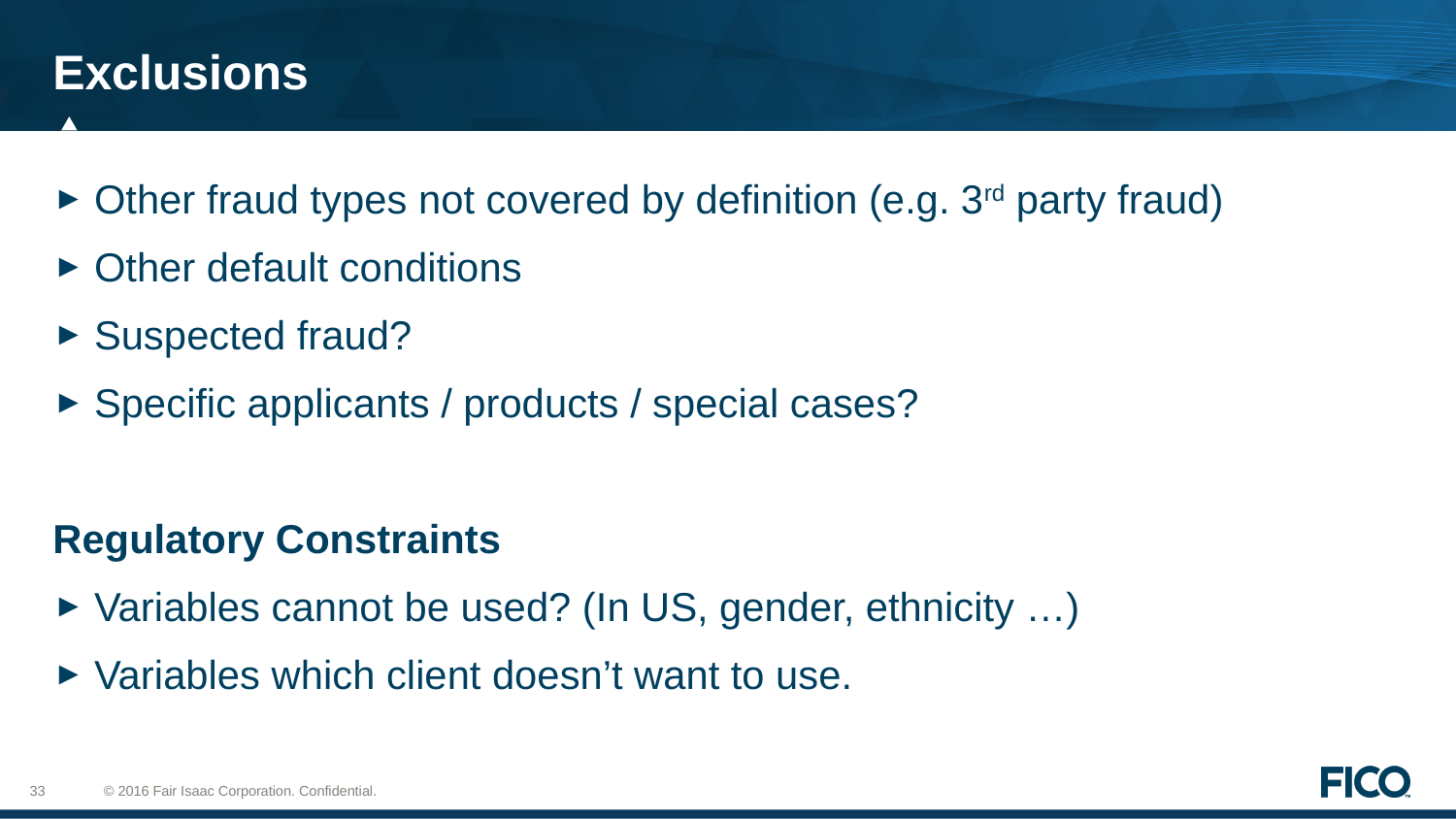

# Exclusions
Other fraud types not covered by definition (e.g. 3rd party fraud)
Other default conditions
Suspected fraud?
Specific applicants / products / special cases?

Regulatory Constraints
Variables cannot be used? (In US, gender, ethnicity …)
Variables which client doesn’t want to use.